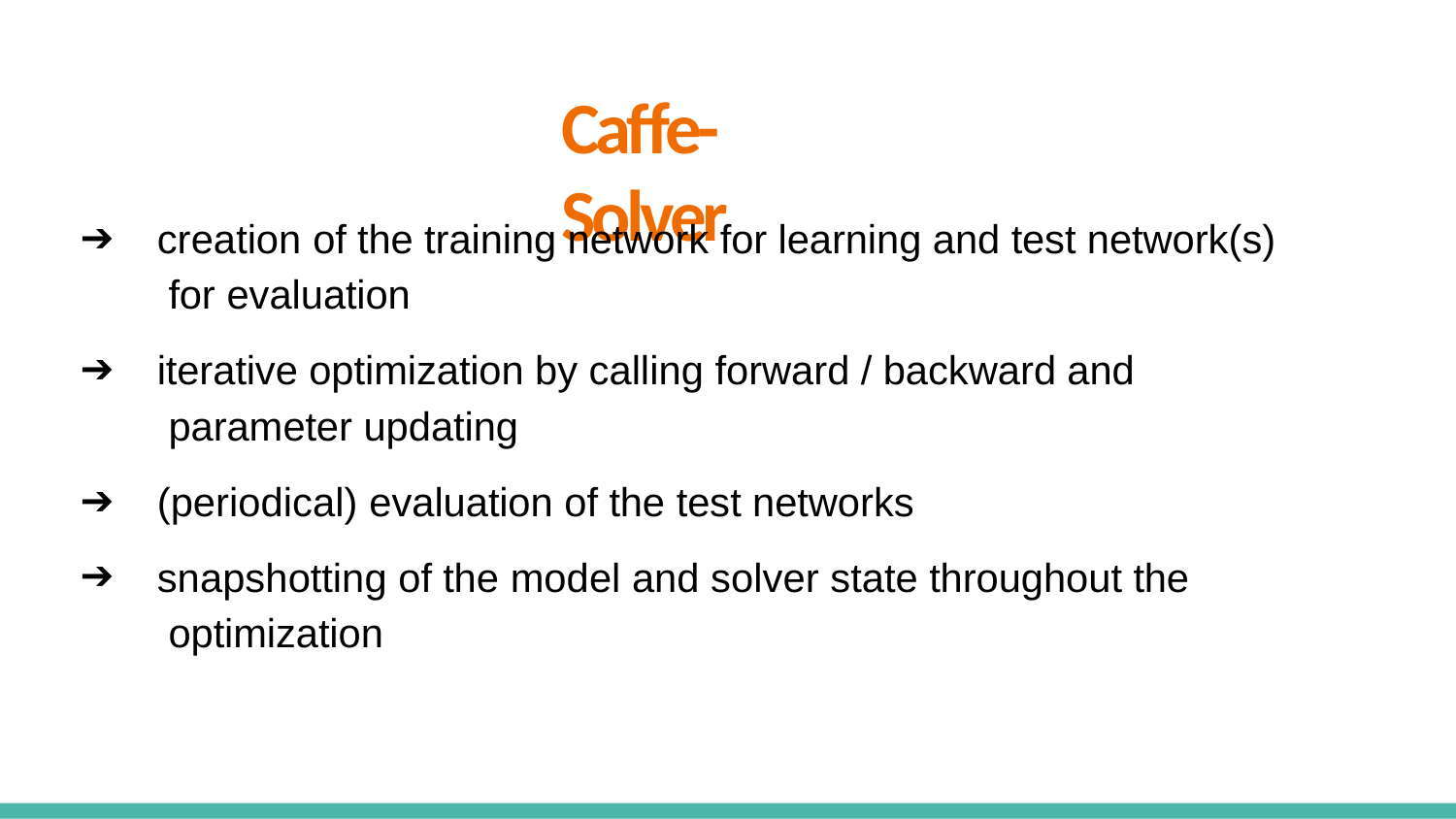

# Caffe- Solver
creation of the training network for learning and test network(s)  for evaluation
iterative optimization by calling forward / backward and  parameter updating
(periodical) evaluation of the test networks
snapshotting of the model and solver state throughout the  optimization